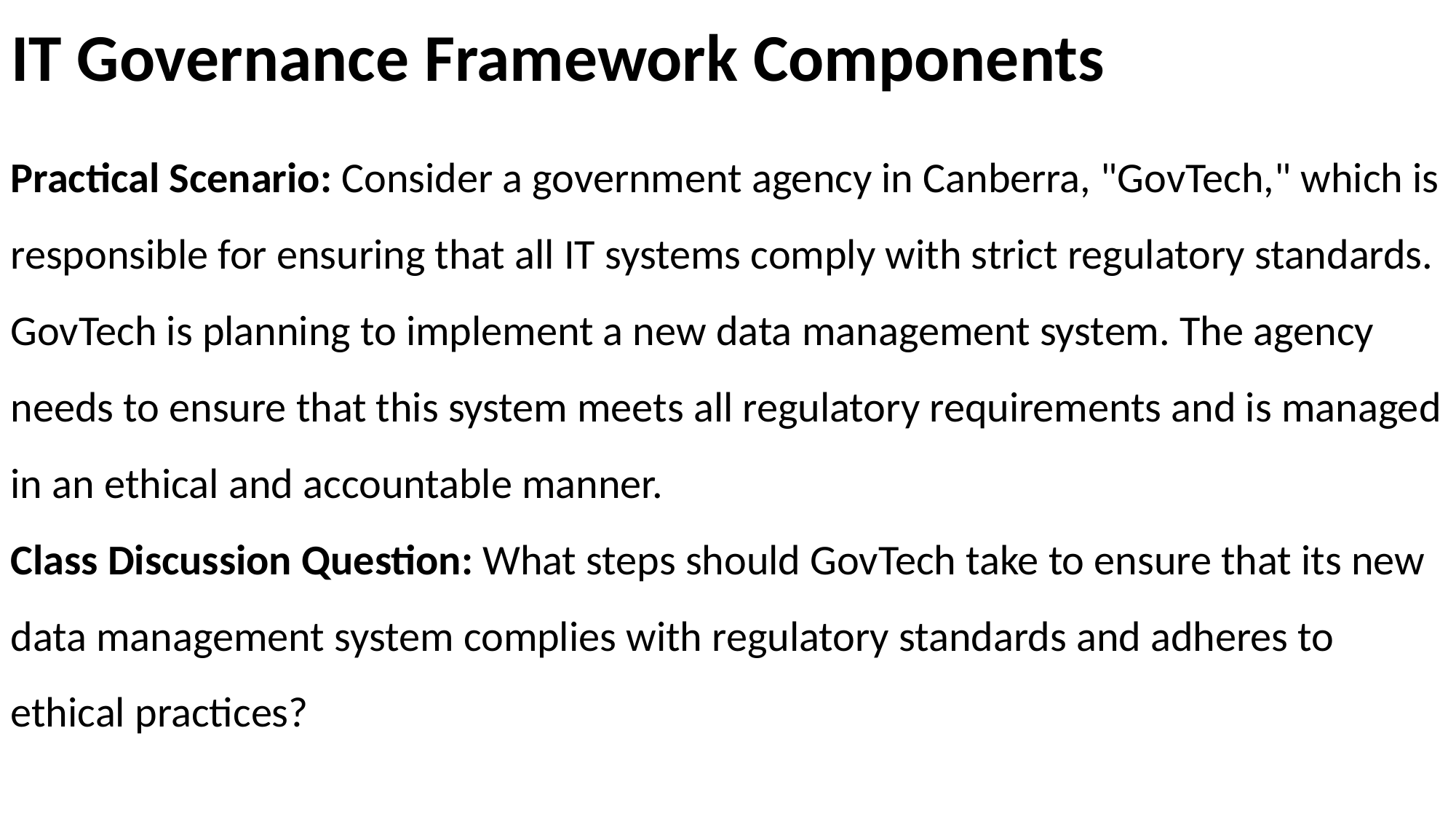

# IT Governance Framework Components
Practical Scenario: Consider a government agency in Canberra, "GovTech," which is responsible for ensuring that all IT systems comply with strict regulatory standards. GovTech is planning to implement a new data management system. The agency needs to ensure that this system meets all regulatory requirements and is managed in an ethical and accountable manner.
Class Discussion Question: What steps should GovTech take to ensure that its new data management system complies with regulatory standards and adheres to ethical practices?